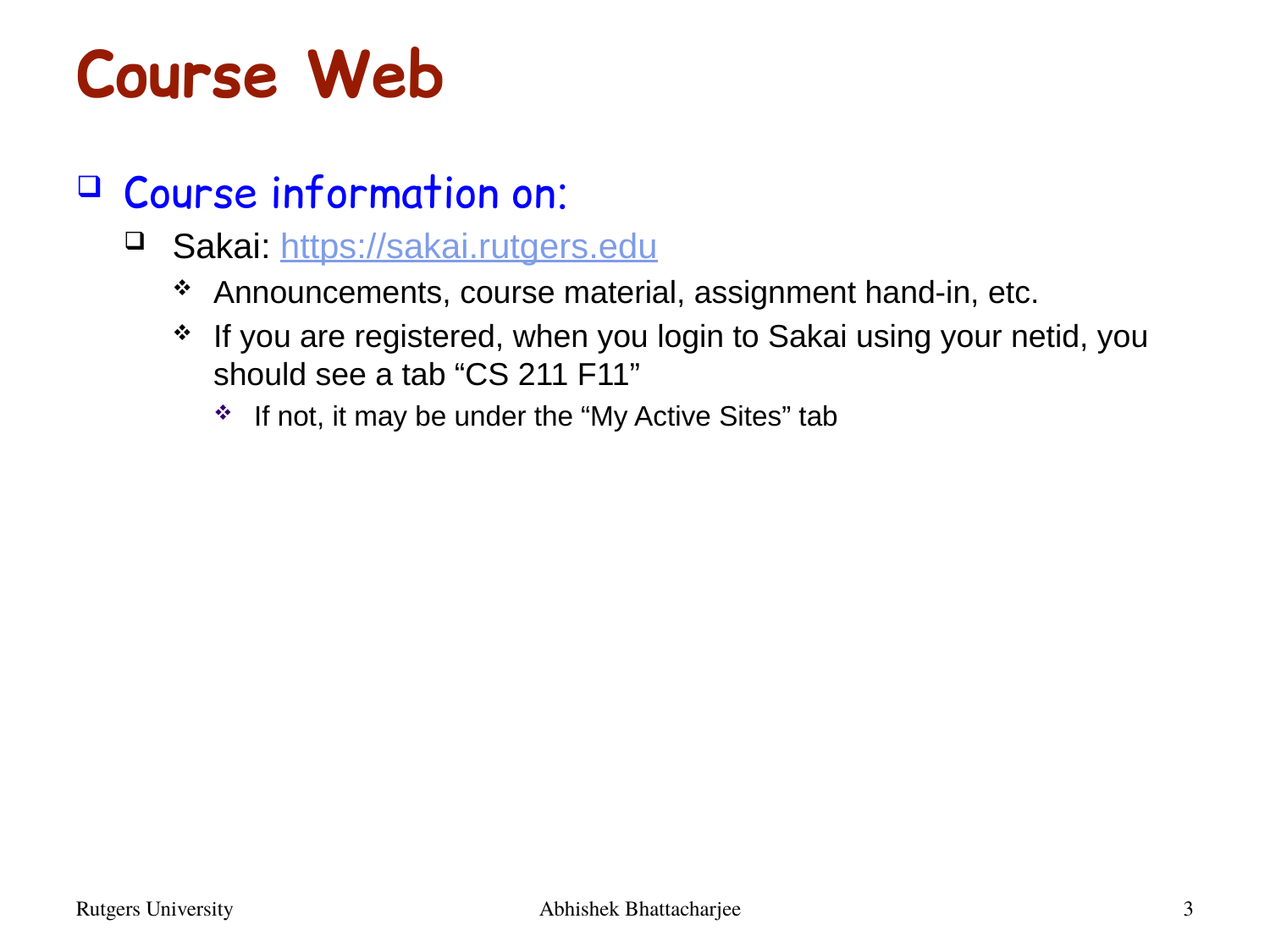

# Course Web
Course information on:
Sakai: https://sakai.rutgers.edu
Announcements, course material, assignment hand-in, etc.
If you are registered, when you login to Sakai using your netid, you should see a tab “CS 211 F11”
If not, it may be under the “My Active Sites” tab